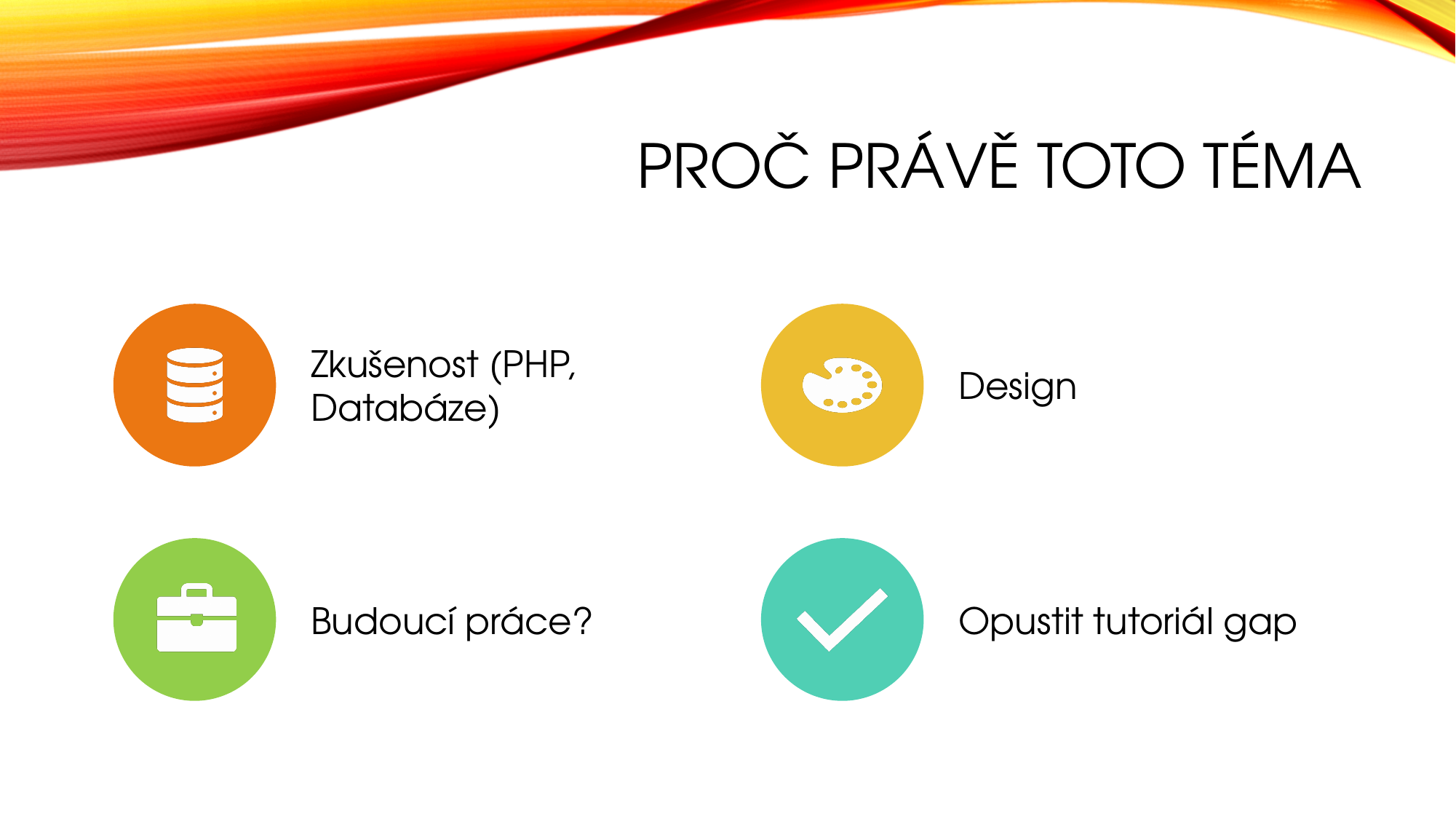

# Proč právě toto téma
Zkušenost (PHP, Databáze)
Design
Budoucí práce?
Opustit tutoriál gap